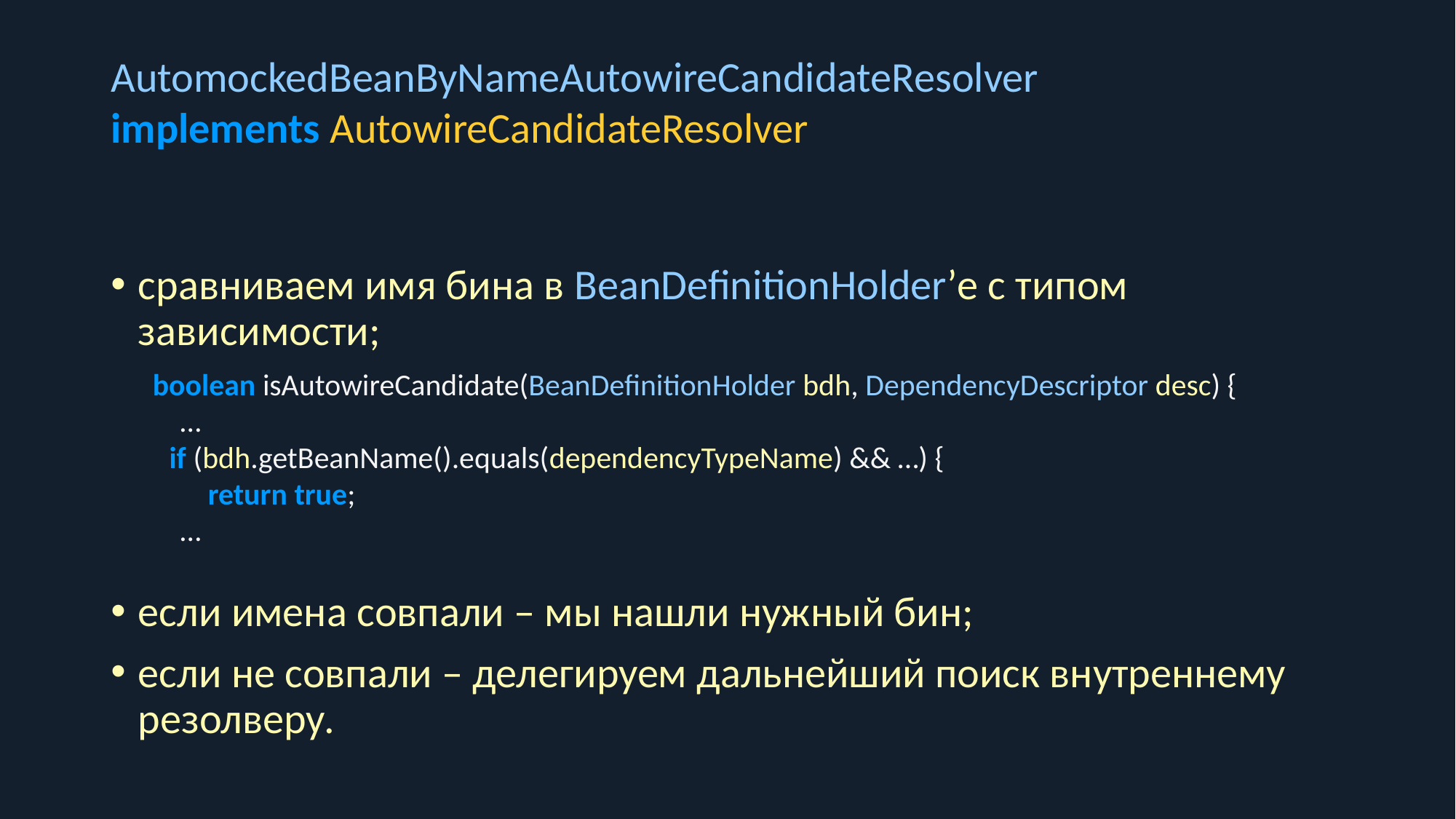

AutomockedBeanByNameAutowireCandidateResolver
implements AutowireCandidateResolver
сравниваем имя бина в BeanDefinitionHolder’е с типом зависимости;
boolean isAutowireCandidate(BeanDefinitionHolder bdh, DependencyDescriptor desc) {
    …
        return true;
    …
 if (bdh.getBeanName().equals(dependencyTypeName) && …) {
если имена совпали – мы нашли нужный бин;
если не совпали – делегируем дальнейший поиск внутреннему резолверу.